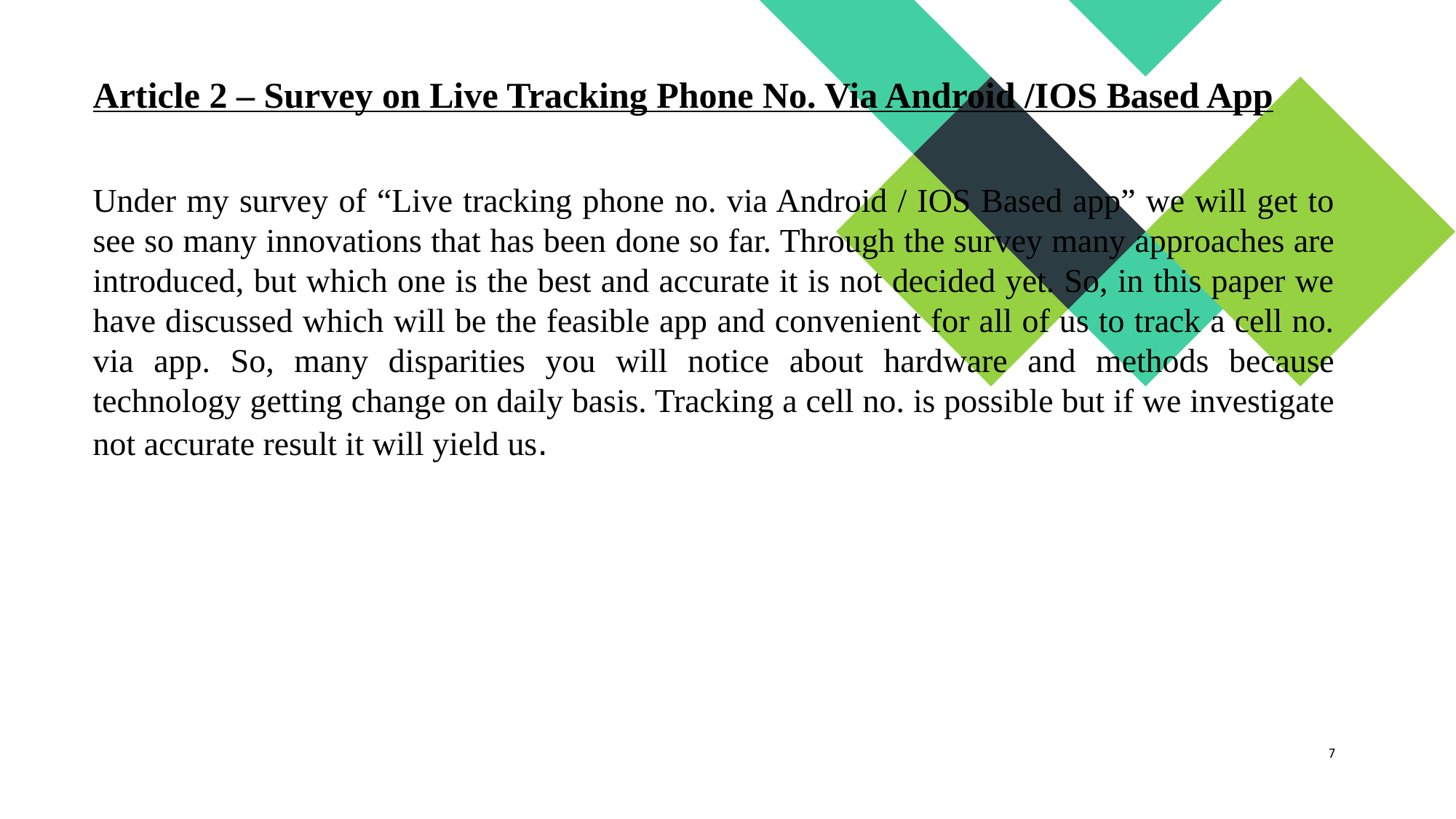

Article 2 – Survey on Live Tracking Phone No. Via Android /IOS Based App
Under my survey of “Live tracking phone no. via Android / IOS Based app” we will get to see so many innovations that has been done so far. Through the survey many approaches are introduced, but which one is the best and accurate it is not decided yet. So, in this paper we have discussed which will be the feasible app and convenient for all of us to track a cell no. via app. So, many disparities you will notice about hardware and methods because technology getting change on daily basis. Tracking a cell no. is possible but if we investigate not accurate result it will yield us.
7